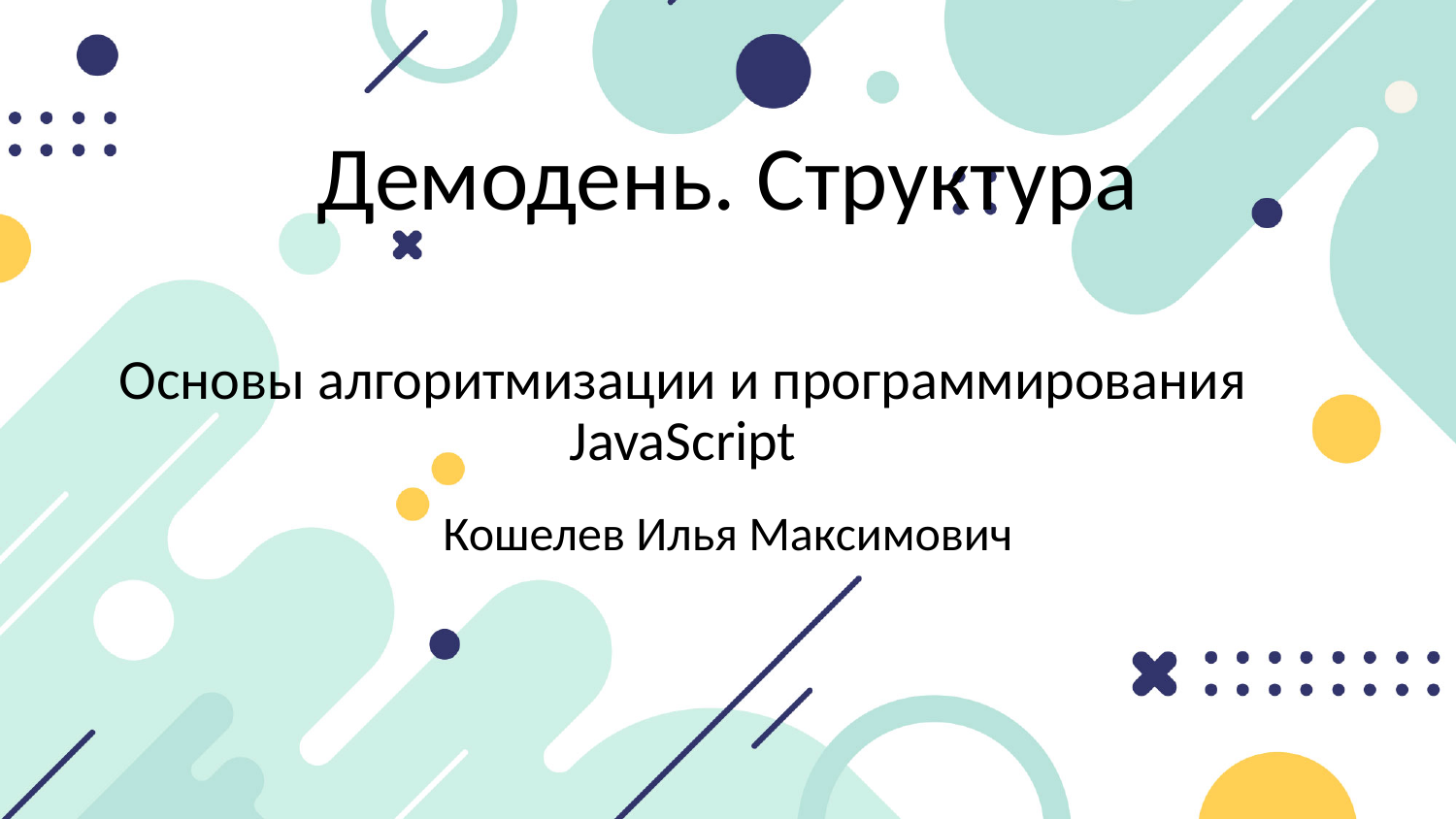

# Демодень. Структура
Основы алгоритмизации и программирования JavaScript
Кошелев Илья Максимович